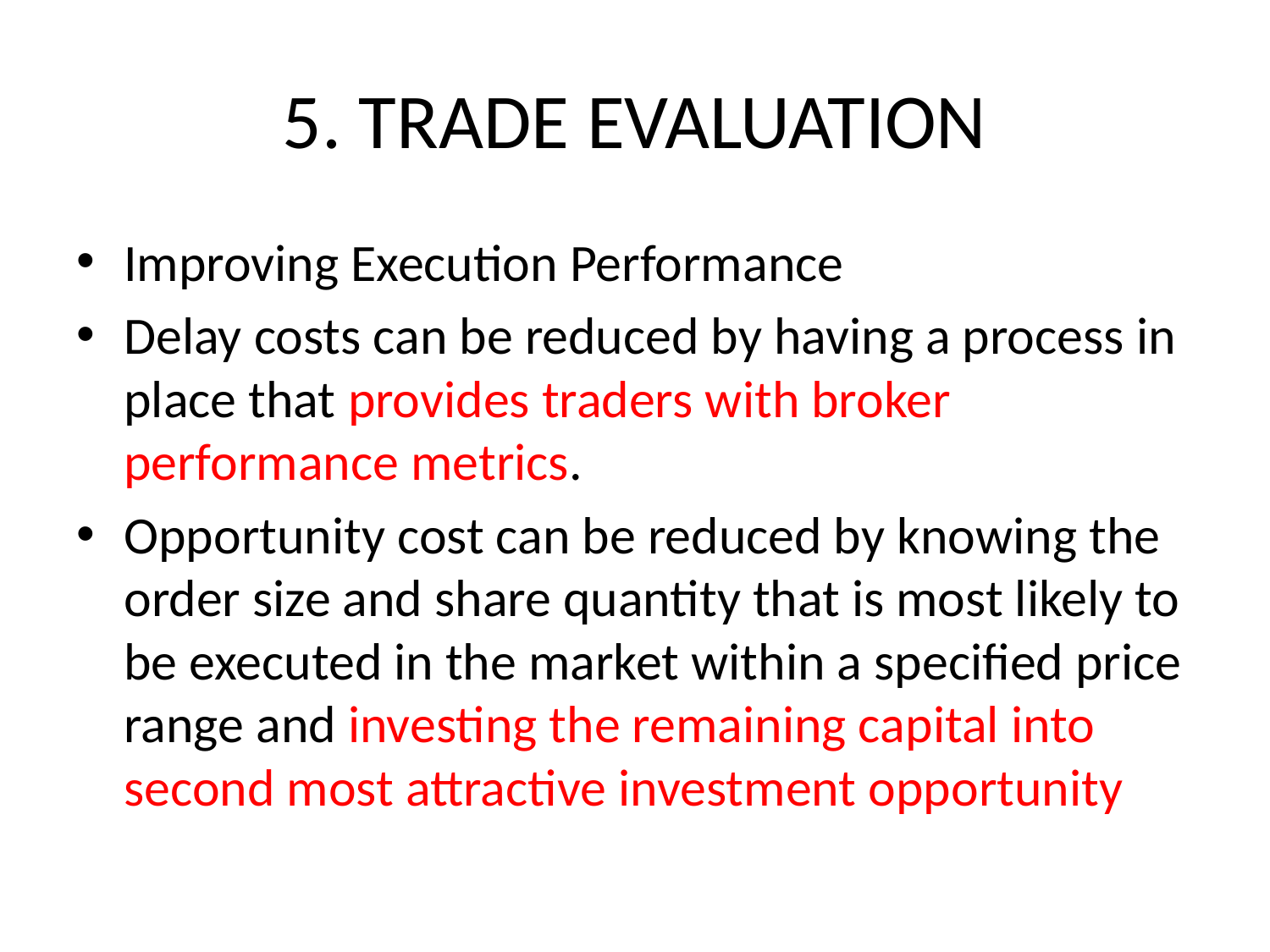

# 5. TRADE EVALUATION
Improving Execution Performance
Delay costs can be reduced by having a process in place that provides traders with broker performance metrics.
Opportunity cost can be reduced by knowing the order size and share quantity that is most likely to be executed in the market within a specified price range and investing the remaining capital into second most attractive investment opportunity